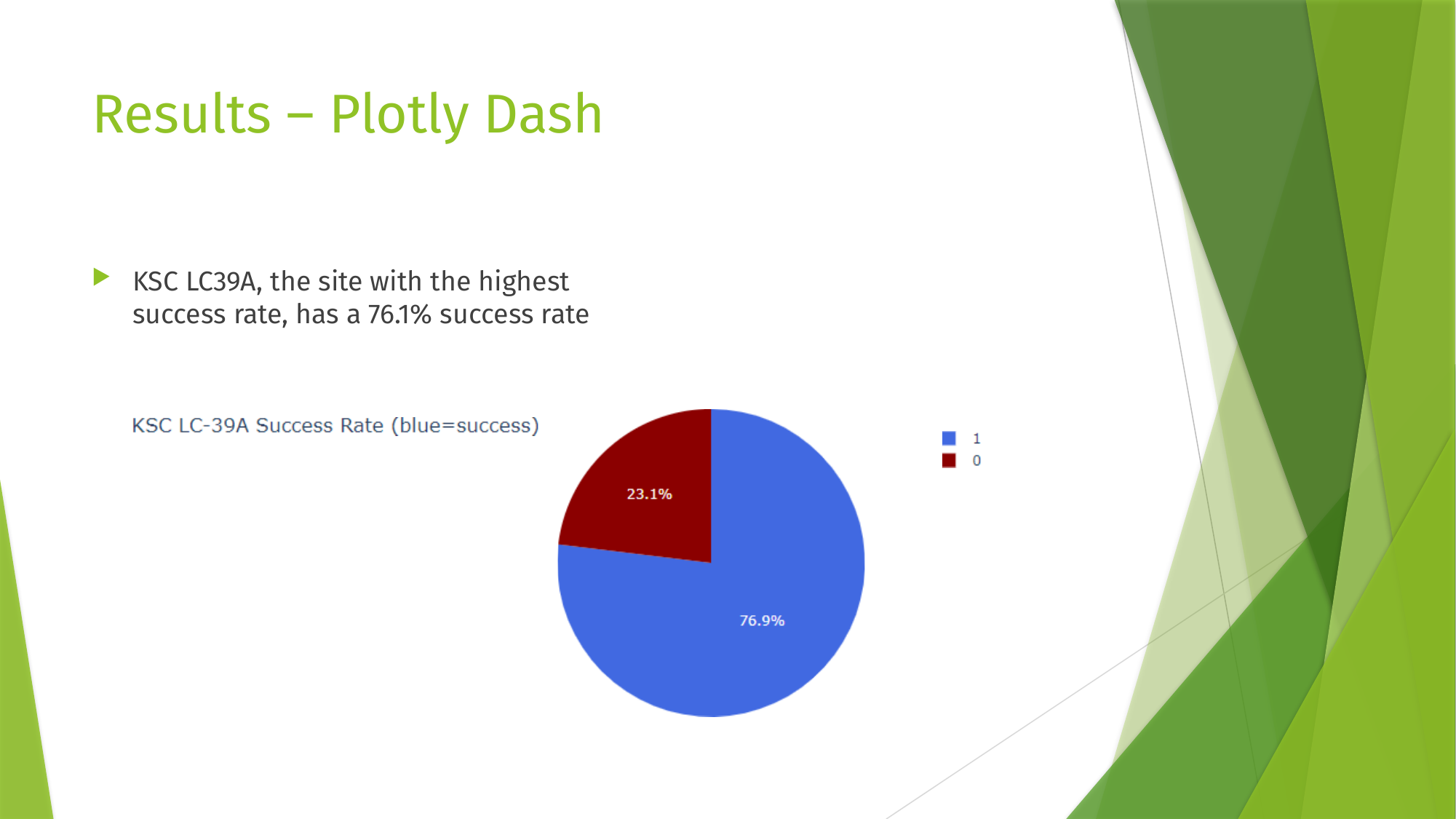

# Results – Plotly Dash
KSC LC39A, the site with the highest success rate, has a 76.1% success rate